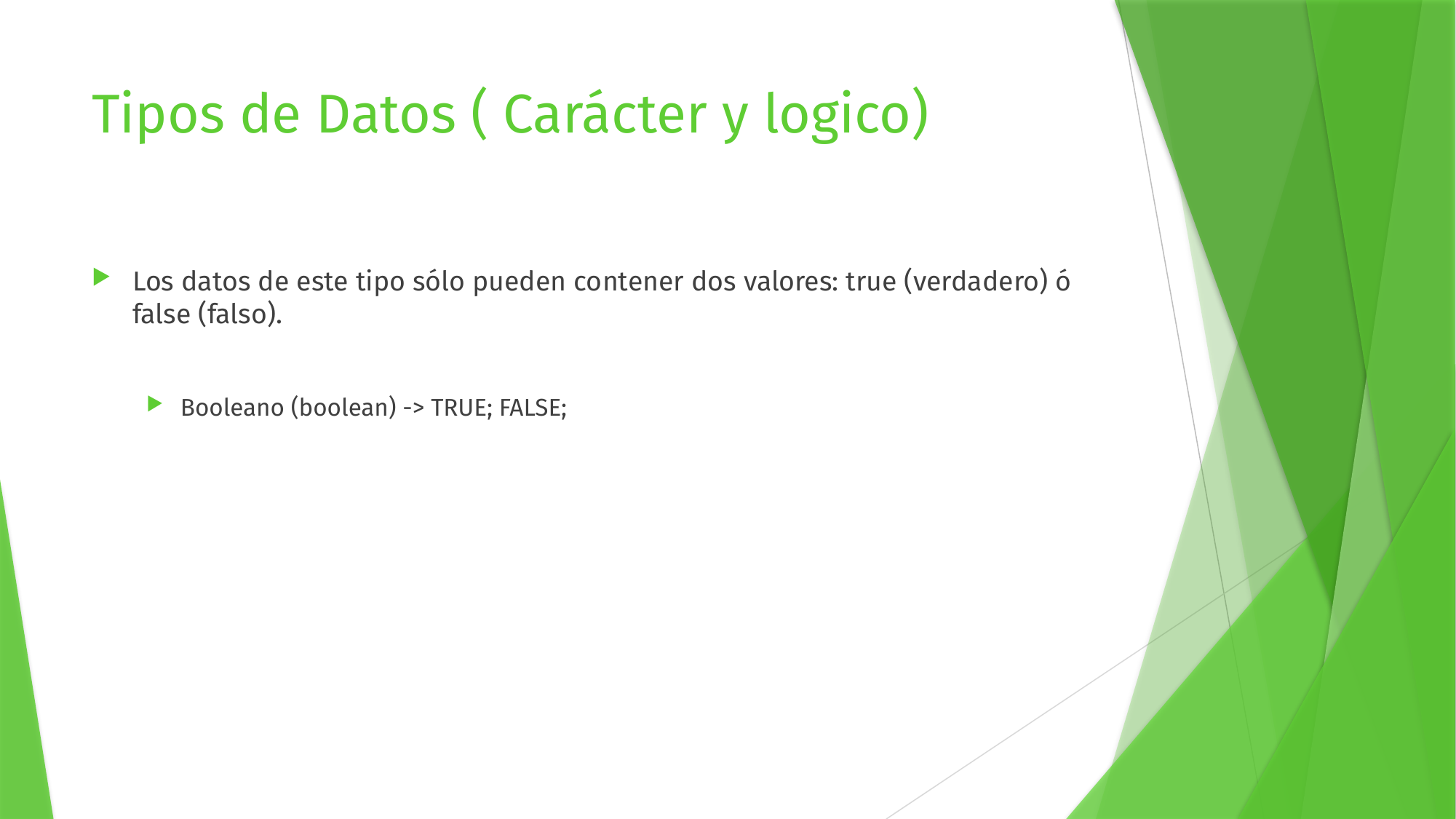

# Tipos de Datos ( Carácter y logico)
Los datos de este tipo sólo pueden contener dos valores: true (verdadero) ó false (falso).

Booleano (boolean) -> TRUE; FALSE;